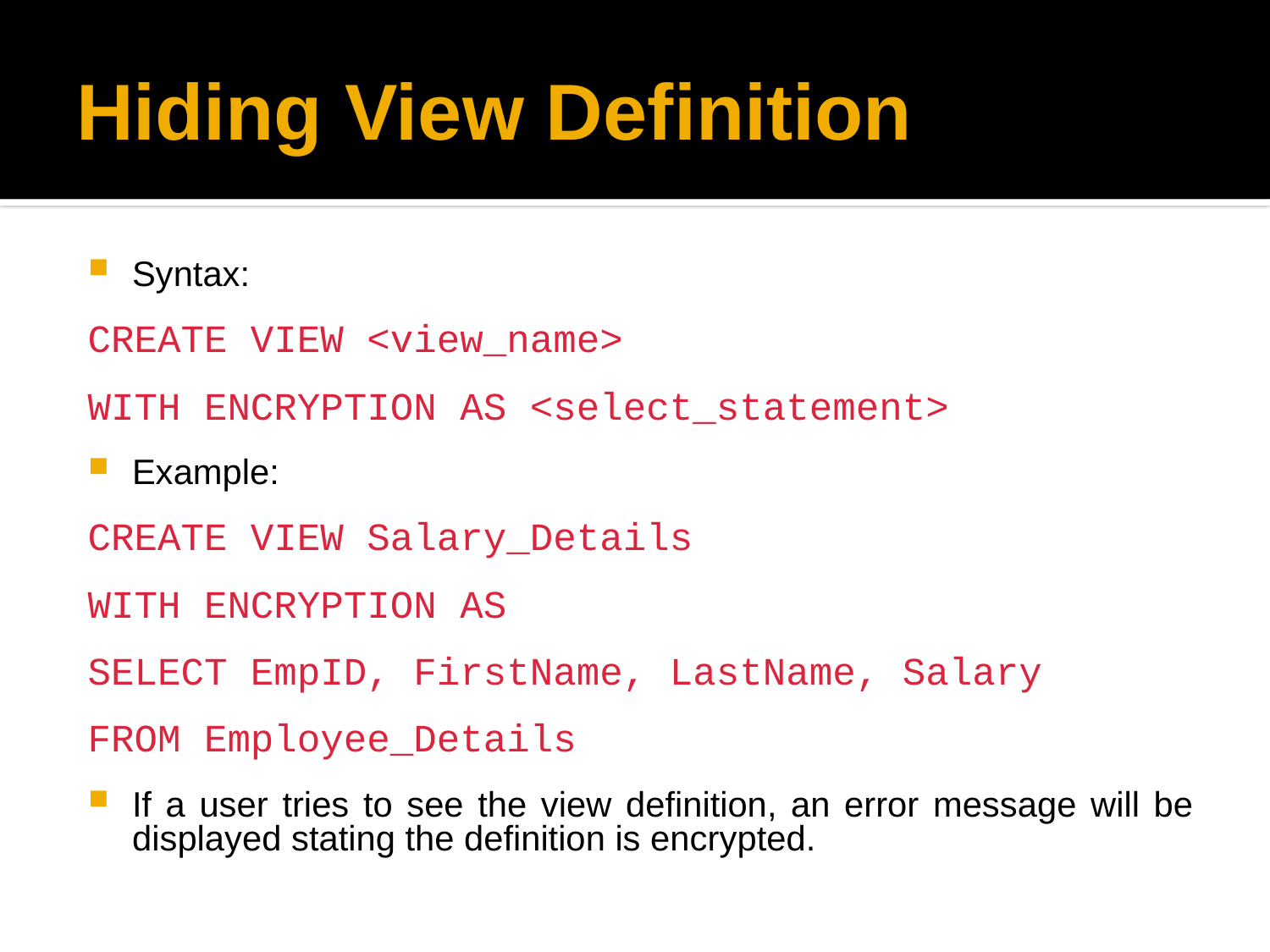

# Hiding View Definition
Syntax:
CREATE VIEW <view_name>
WITH ENCRYPTION AS <select_statement>
Example:
CREATE VIEW Salary_Details
WITH ENCRYPTION AS
SELECT EmpID, FirstName, LastName, Salary
FROM Employee_Details
If a user tries to see the view definition, an error message will be displayed stating the definition is encrypted.